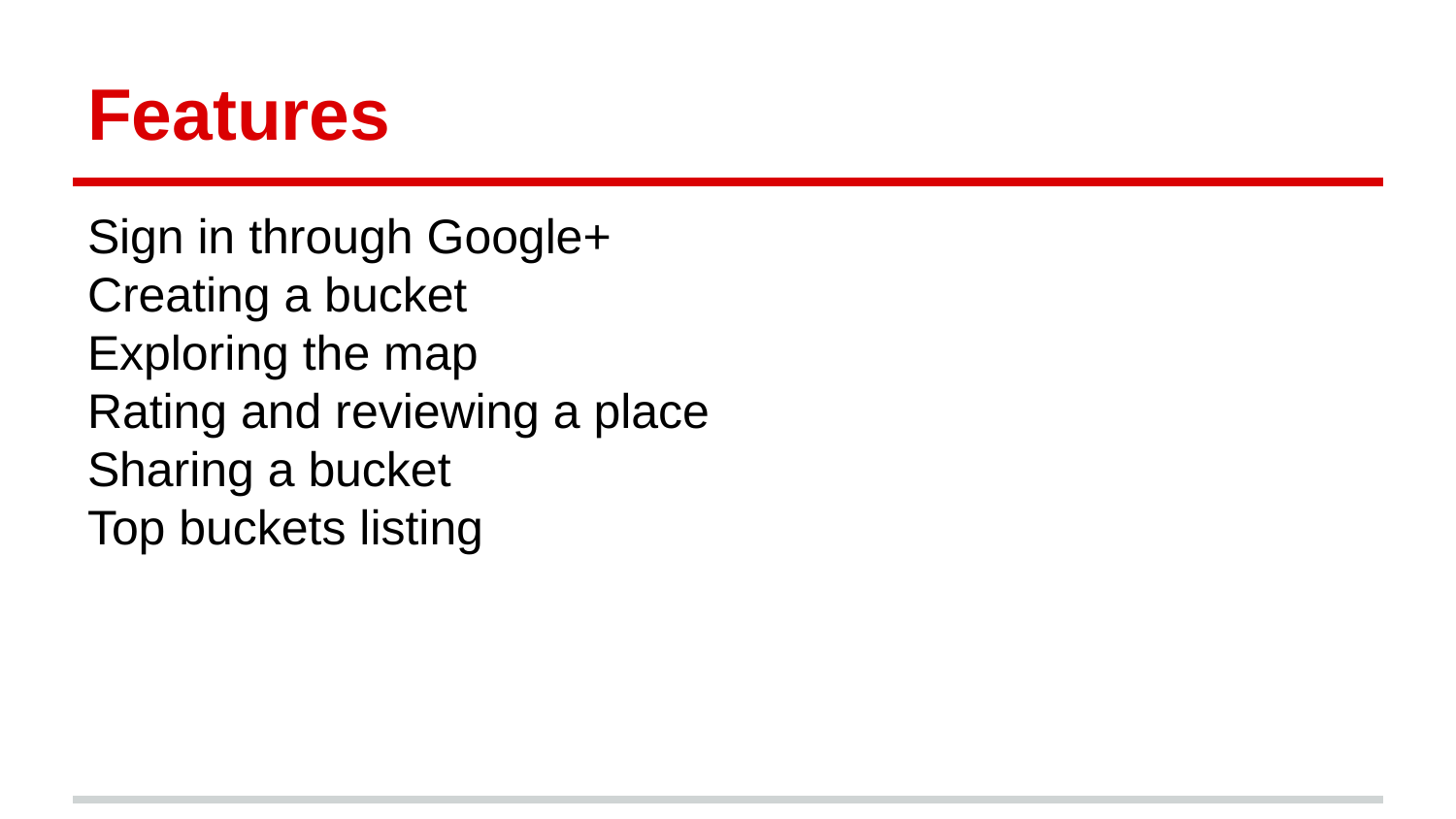

# Features
Sign in through Google+
Creating a bucket
Exploring the map
Rating and reviewing a place
Sharing a bucket
Top buckets listing